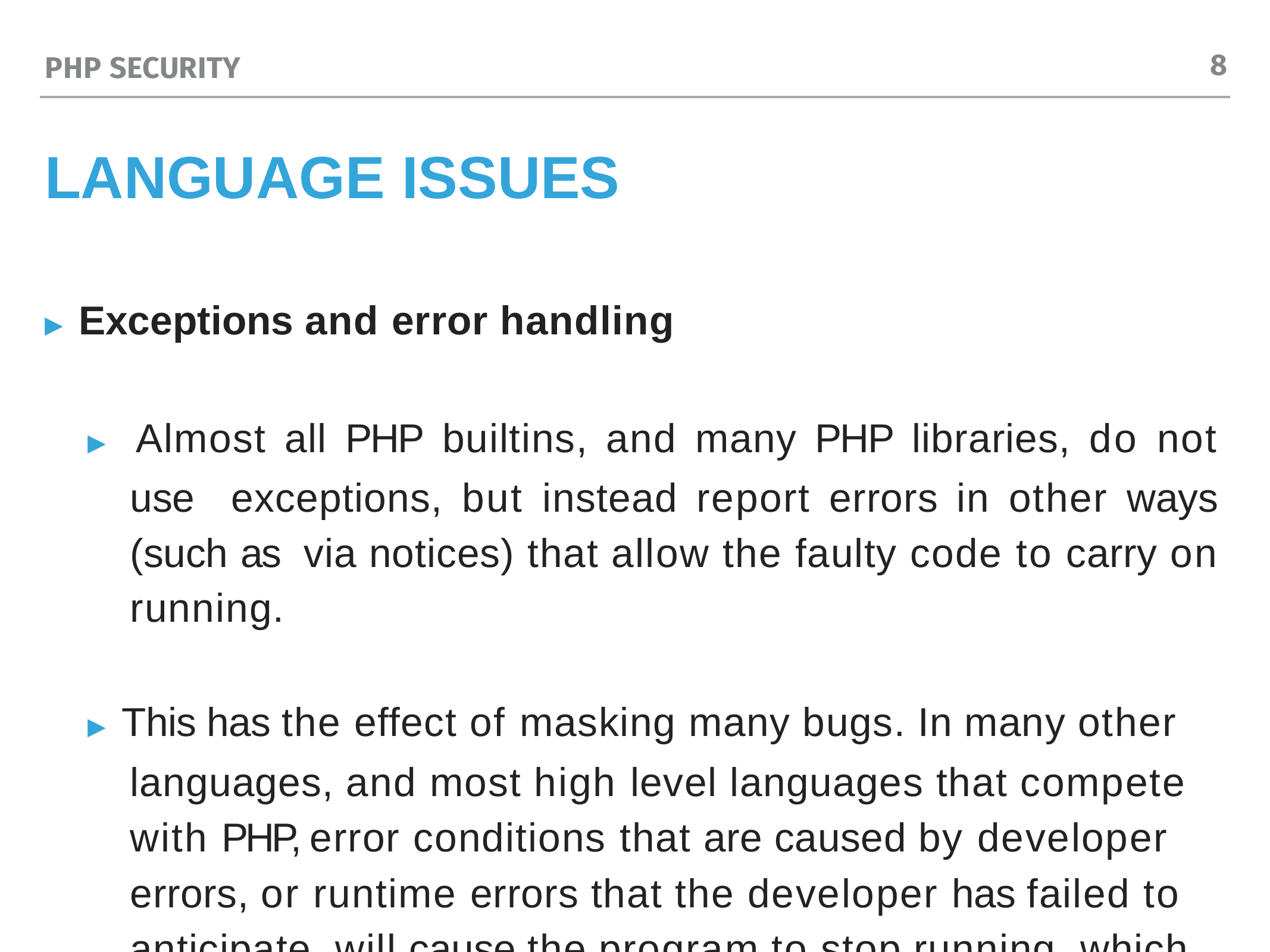

8
PHP SECURITY
# LANGUAGE ISSUES
▸ Exceptions and error handling
▸ Almost all PHP builtins, and many PHP libraries, do not use  exceptions, but instead report errors in other ways (such as  via notices) that allow the faulty code to carry on running.
▸ This has the effect of masking many bugs. In many other  languages, and most high level languages that compete  with PHP, error conditions that are caused by developer  errors, or runtime errors that the developer has failed to  anticipate, will cause the program to stop running, which is  the safest thing to do.